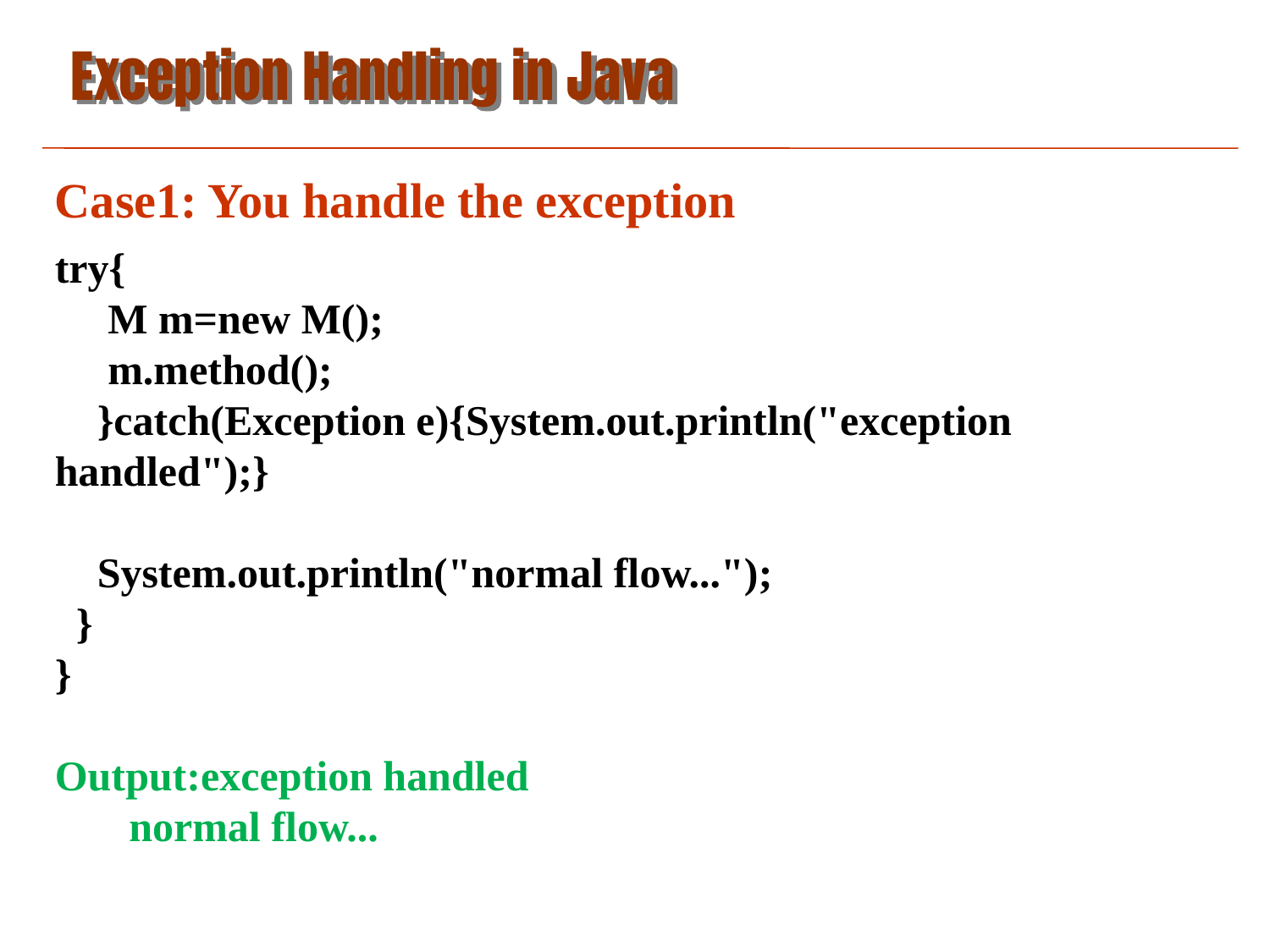

Exception Handling in Java

Case1: You handle the exception
try{
     M m=new M();
     m.method();
    }catch(Exception e){System.out.println("exception handled");}

    System.out.println("normal flow...");
  }
}

Output:exception handled
       normal flow...